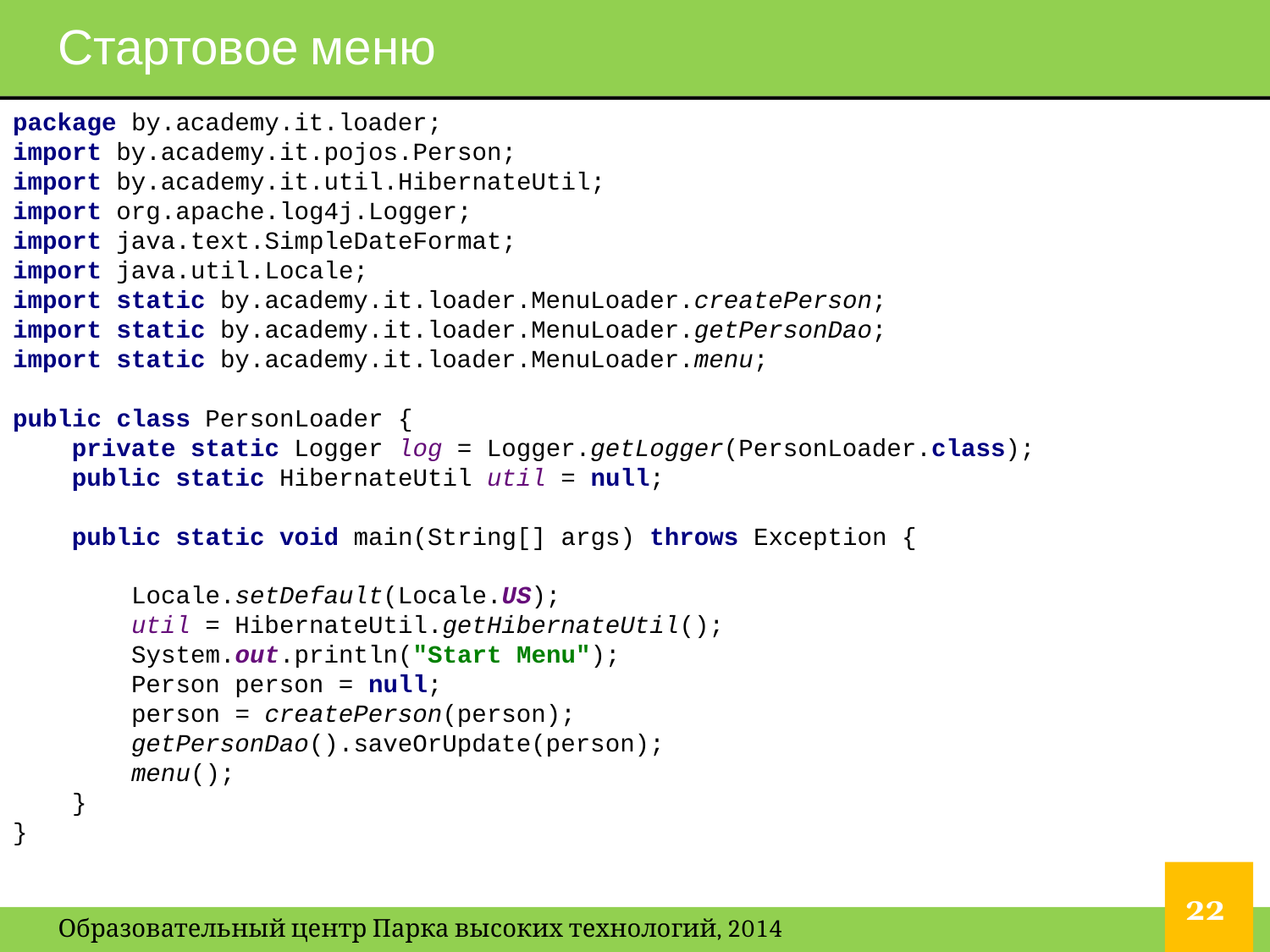

# Стартовое меню
package by.academy.it.loader;
import by.academy.it.pojos.Person;
import by.academy.it.util.HibernateUtil;
import org.apache.log4j.Logger;
import java.text.SimpleDateFormat;
import java.util.Locale;
import static by.academy.it.loader.MenuLoader.createPerson;
import static by.academy.it.loader.MenuLoader.getPersonDao;
import static by.academy.it.loader.MenuLoader.menu;
public class PersonLoader {
    private static Logger log = Logger.getLogger(PersonLoader.class);
    public static HibernateUtil util = null;
    public static void main(String[] args) throws Exception {
        Locale.setDefault(Locale.US);
        util = HibernateUtil.getHibernateUtil();
        System.out.println("Start Menu");
        Person person = null;
        person = createPerson(person);
        getPersonDao().saveOrUpdate(person);
        menu();
    }
}
22